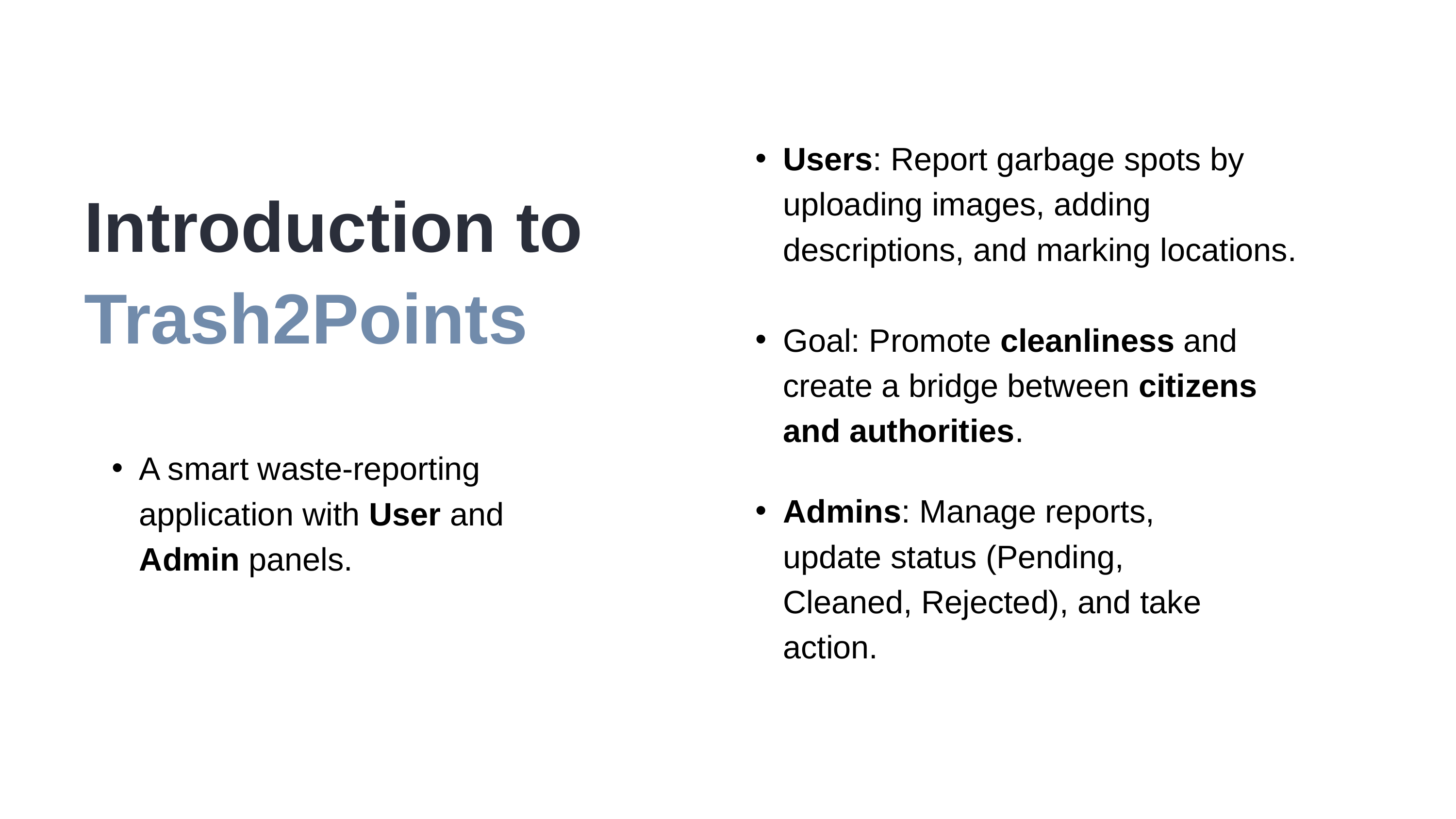

Users: Report garbage spots by uploading images, adding descriptions, and marking locations.

Goal: Promote cleanliness and create a bridge between citizens and authorities.

Admins: Manage reports, update status (Pending, Cleaned, Rejected), and take action.
Introduction to Trash2Points

A smart waste-reporting application with User and Admin panels.